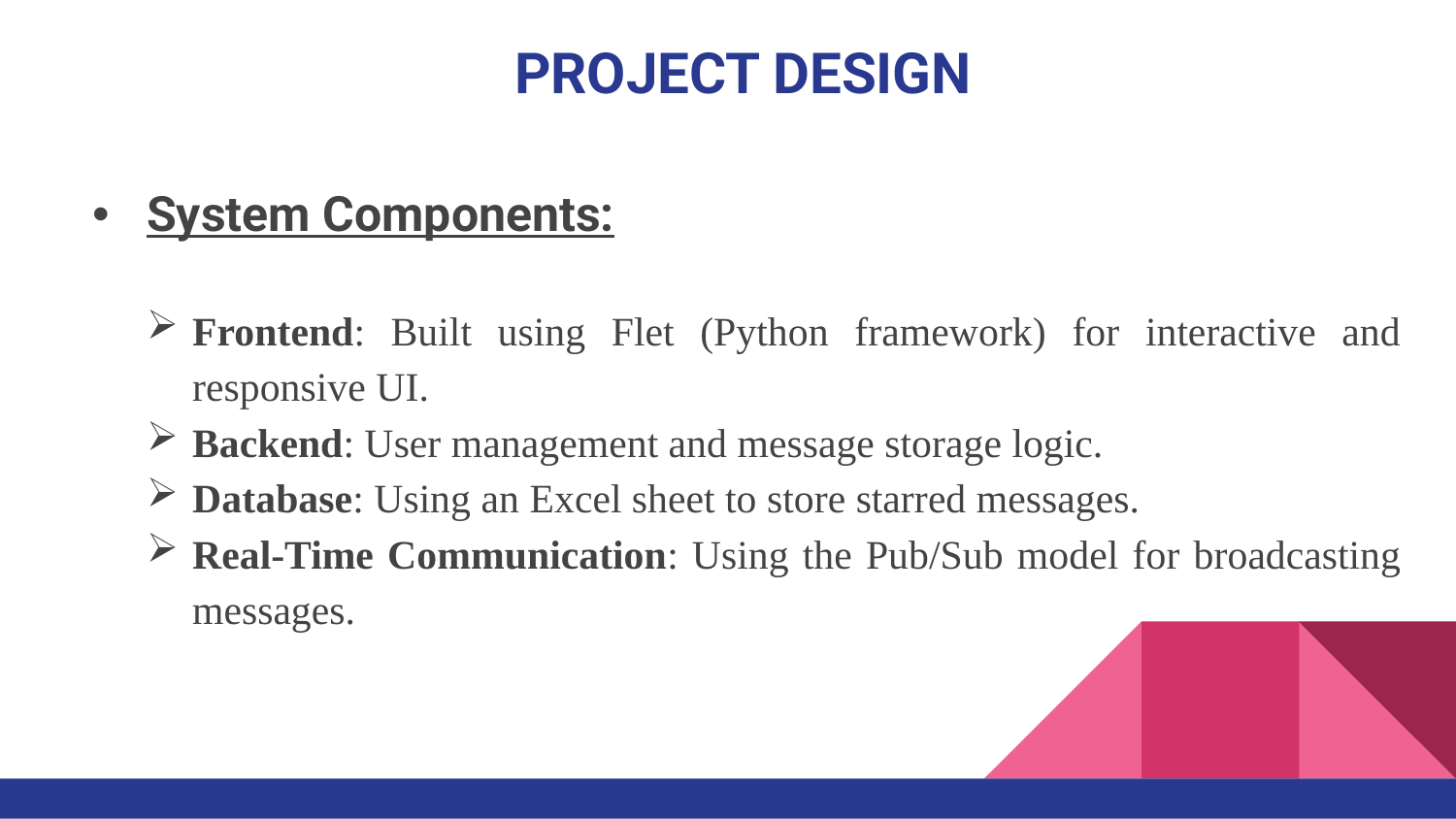

# PROJECT DESIGN
System Components:

Frontend: Built using Flet (Python framework) for interactive and responsive UI.
Backend: User management and message storage logic.
Database: Using an Excel sheet to store starred messages.
Real-Time Communication: Using the Pub/Sub model for broadcasting messages.